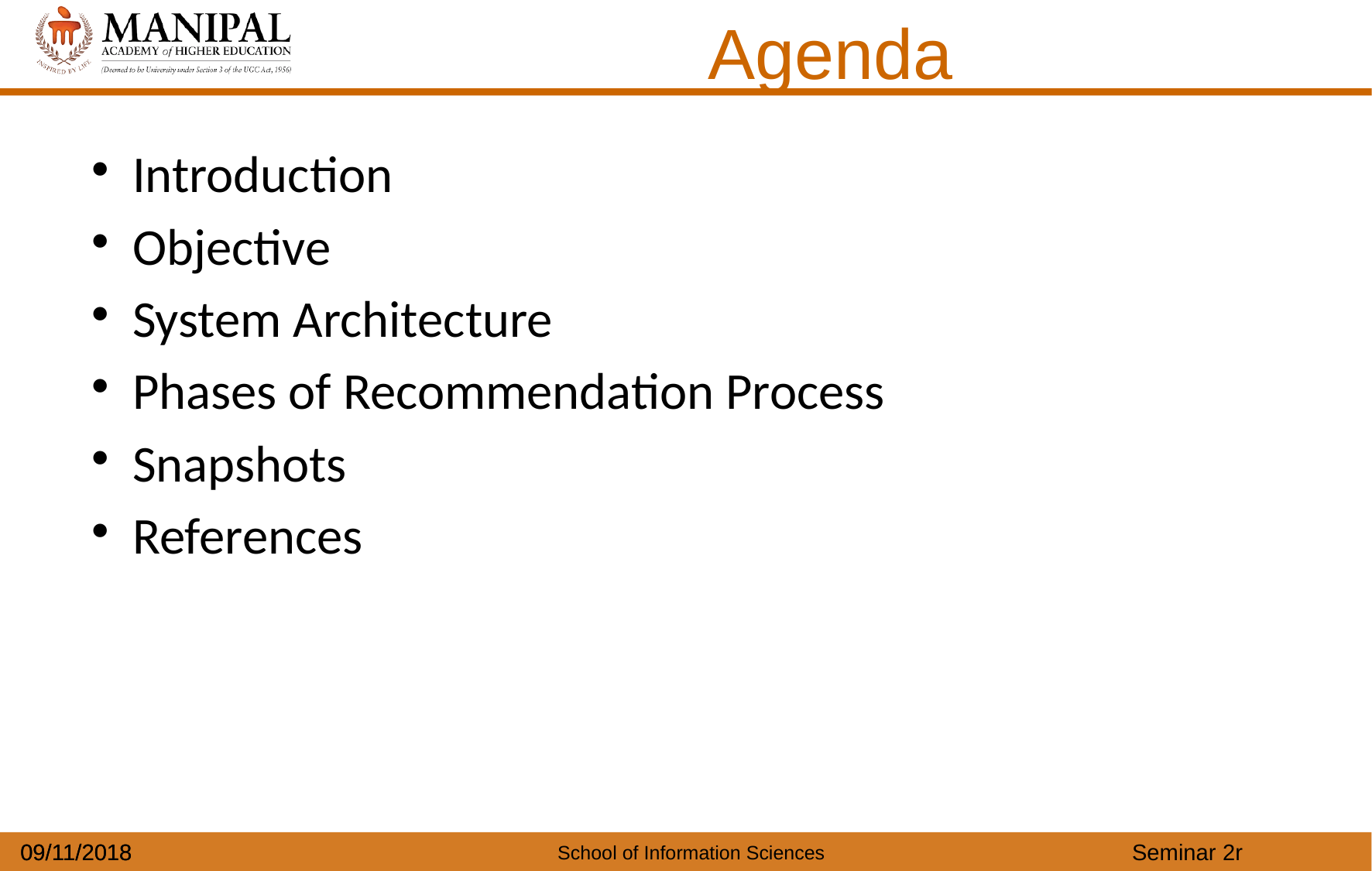

Agenda
Introduction
Objective
System Architecture
Phases of Recommendation Process
Snapshots
References